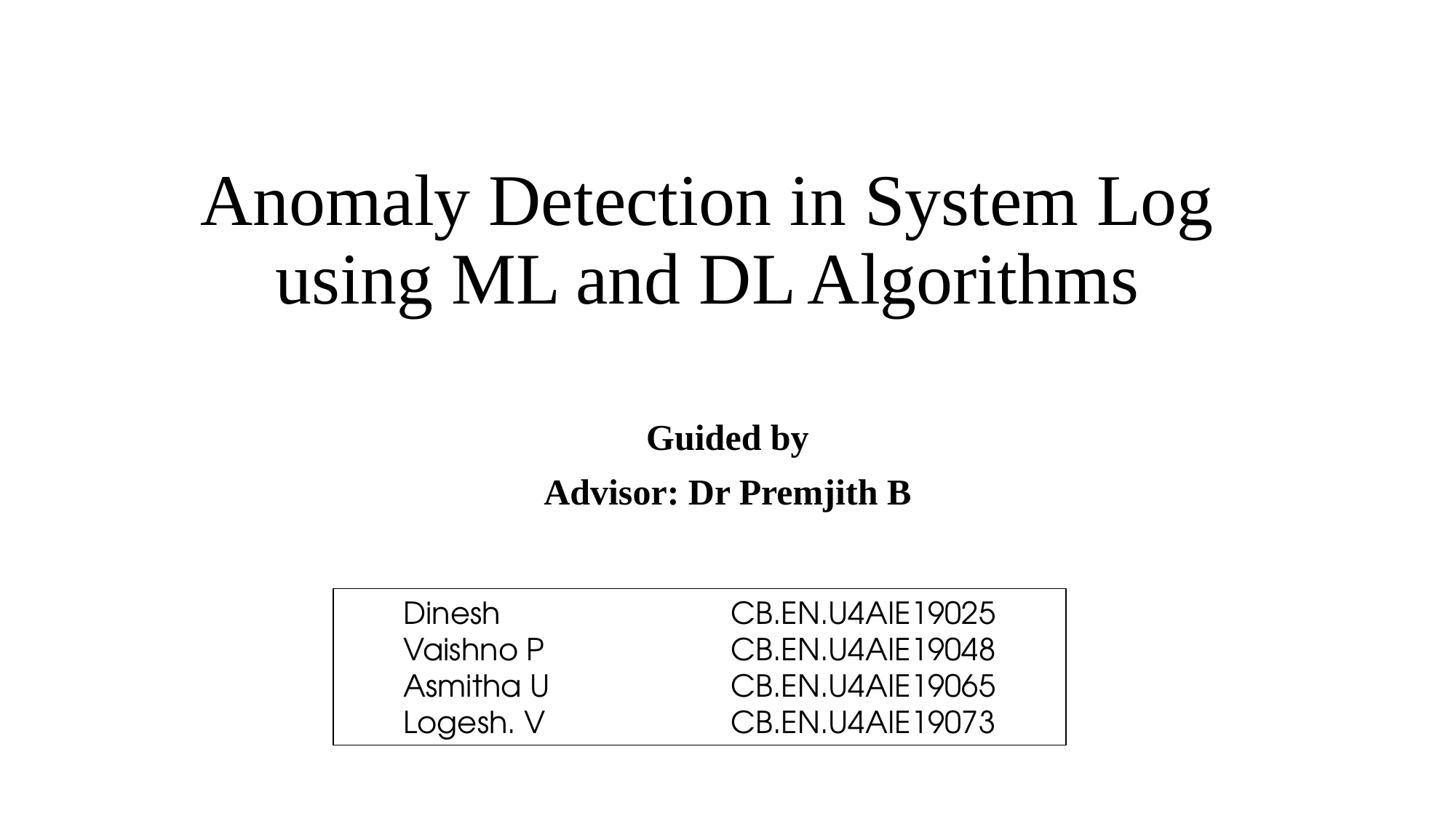

# Anomaly Detection in System Log using ML and DL Algorithms
Guided by
Advisor: Dr Premjith B
Dinesh			CB.EN.U4AIE19025
Vaishno P		CB.EN.U4AIE19048
Asmitha U		CB.EN.U4AIE19065
Logesh. V		CB.EN.U4AIE19073